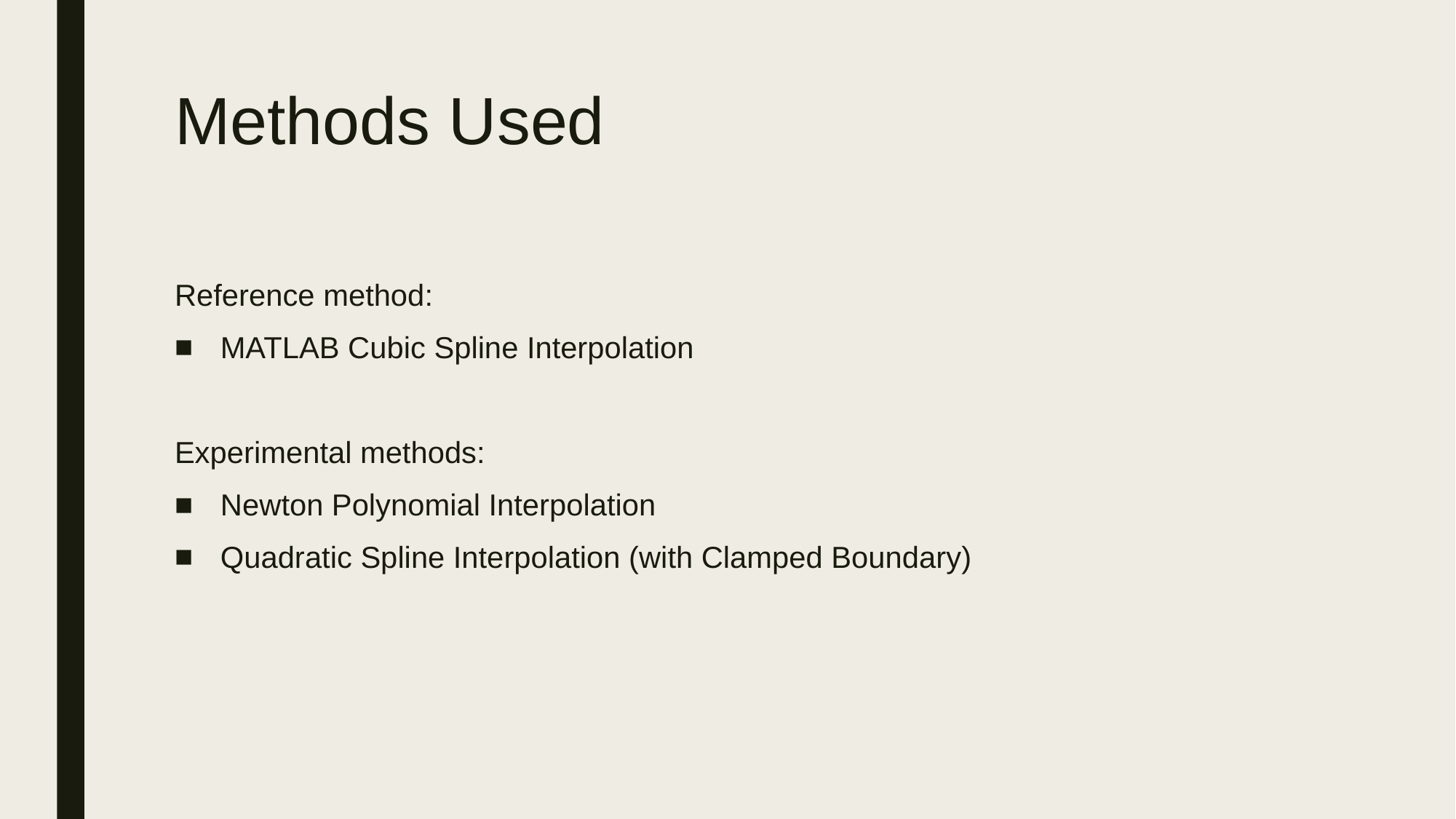

# Methods Used
Reference method:
MATLAB Cubic Spline Interpolation

Experimental methods:
Newton Polynomial Interpolation
Quadratic Spline Interpolation (with Clamped Boundary)